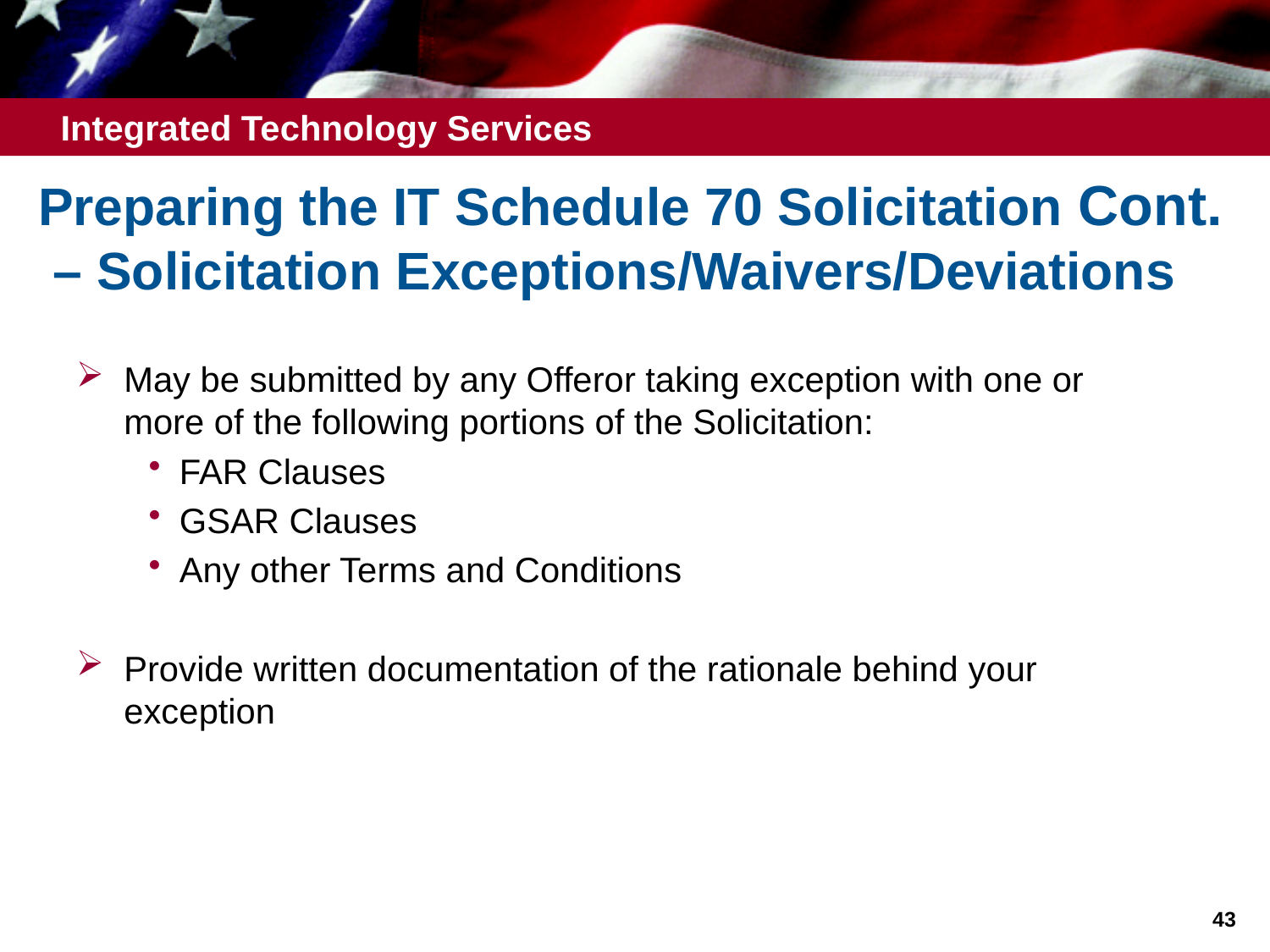

# Preparing the IT Schedule 70 Solicitation Cont. – Solicitation Exceptions/Waivers/Deviations
May be submitted by any Offeror taking exception with one or more of the following portions of the Solicitation:
FAR Clauses
GSAR Clauses
Any other Terms and Conditions

Provide written documentation of the rationale behind your exception
43